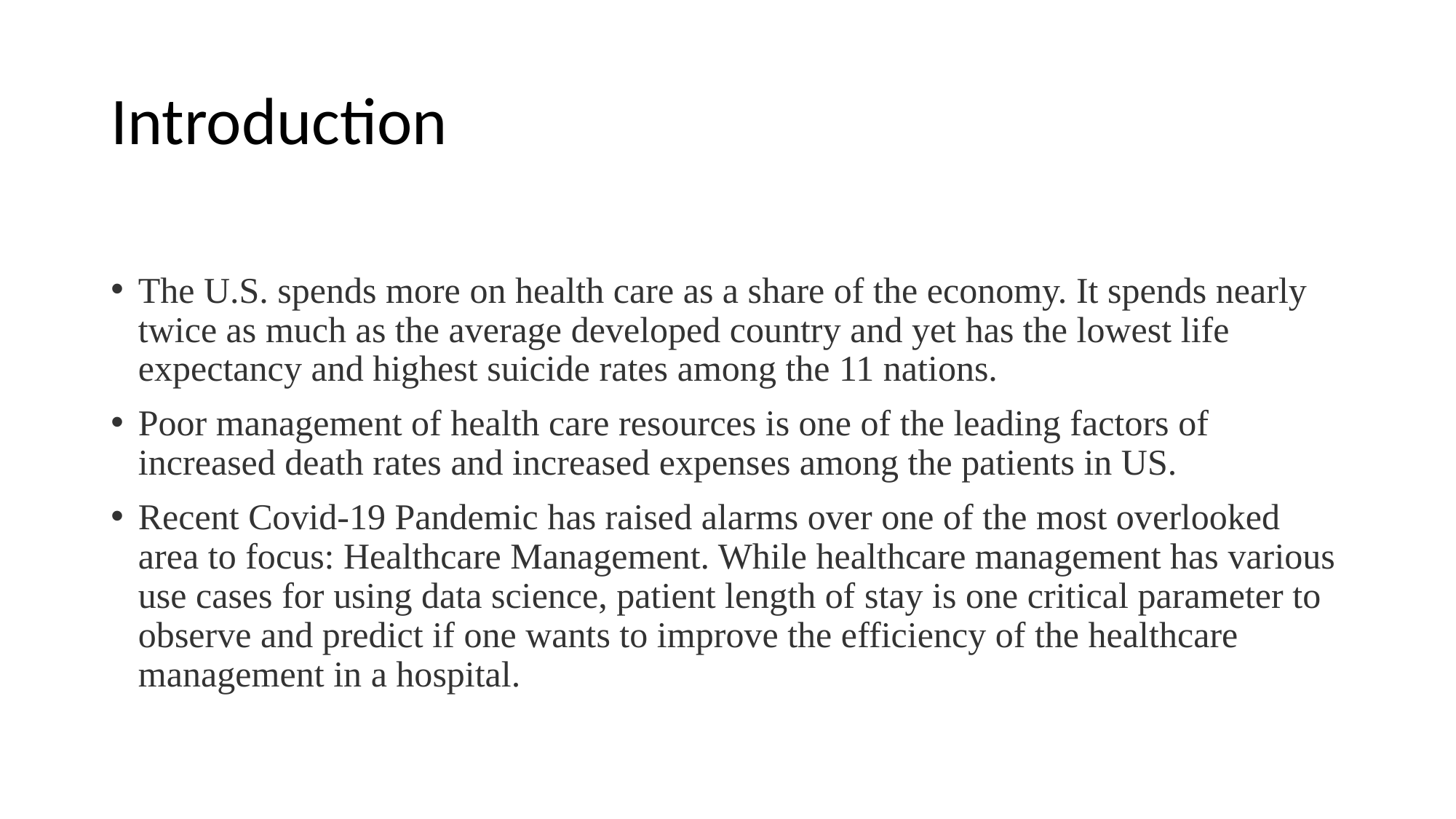

# Introduction

The U.S. spends more on health care as a share of the economy. It spends nearly twice as much as the average developed country and yet has the lowest life expectancy and highest suicide rates among the 11 nations.
Poor management of health care resources is one of the leading factors of increased death rates and increased expenses among the patients in US.
Recent Covid-19 Pandemic has raised alarms over one of the most overlooked area to focus: Healthcare Management. While healthcare management has various use cases for using data science, patient length of stay is one critical parameter to observe and predict if one wants to improve the efficiency of the healthcare management in a hospital.